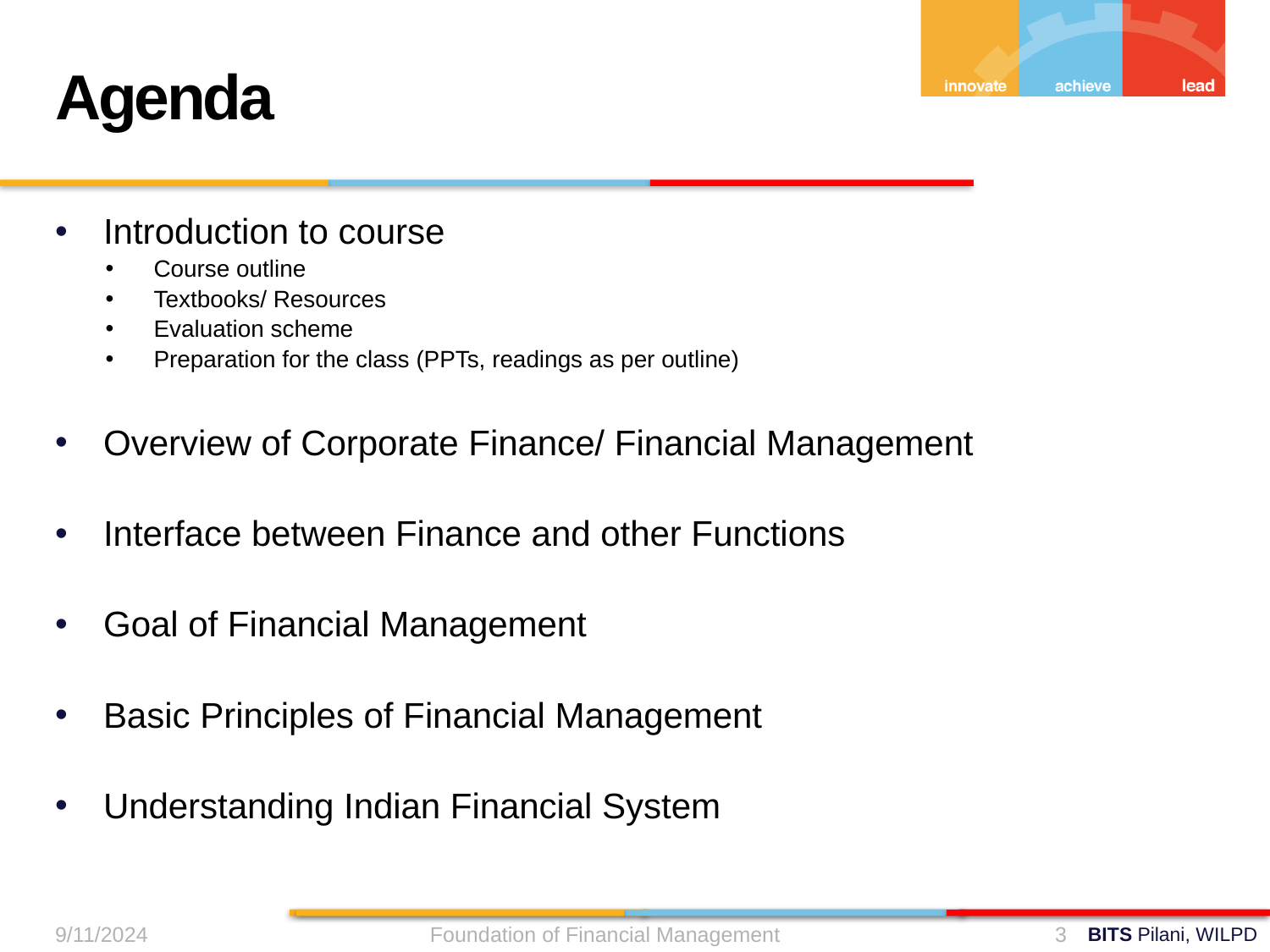

Agenda
Introduction to course
Course outline
Textbooks/ Resources
Evaluation scheme
Preparation for the class (PPTs, readings as per outline)

Overview of Corporate Finance/ Financial Management

Interface between Finance and other Functions

Goal of Financial Management

Basic Principles of Financial Management

Understanding Indian Financial System

9/11/2024
Foundation of Financial Management
3